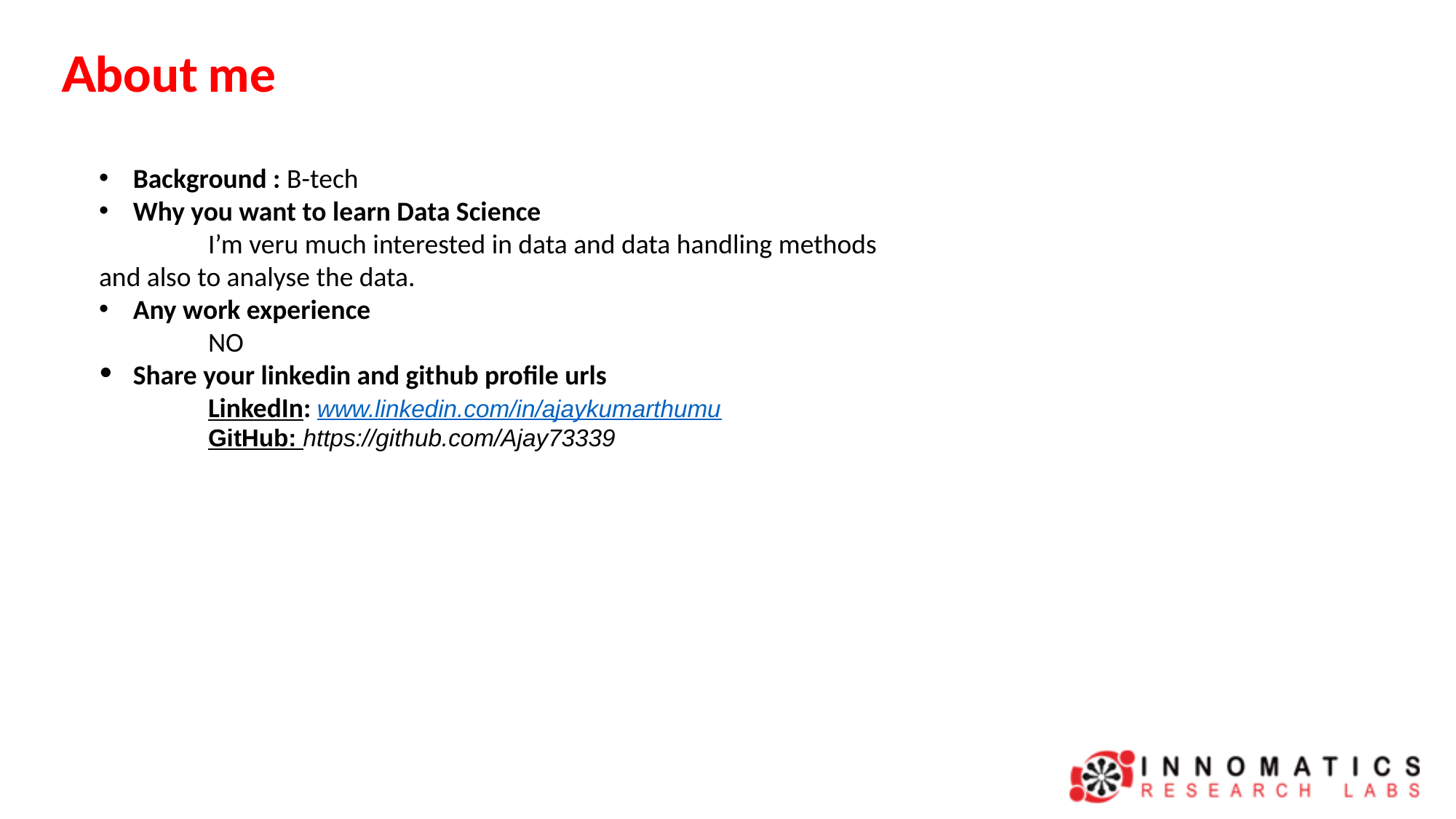

About me
Background : B-tech
Why you want to learn Data Science
	I’m veru much interested in data and data handling methods and also to analyse the data.
Any work experience
	NO
Share your linkedin and github profile urls
	LinkedIn: www.linkedin.com/in/ajaykumarthumu
	GitHub: https://github.com/Ajay73339